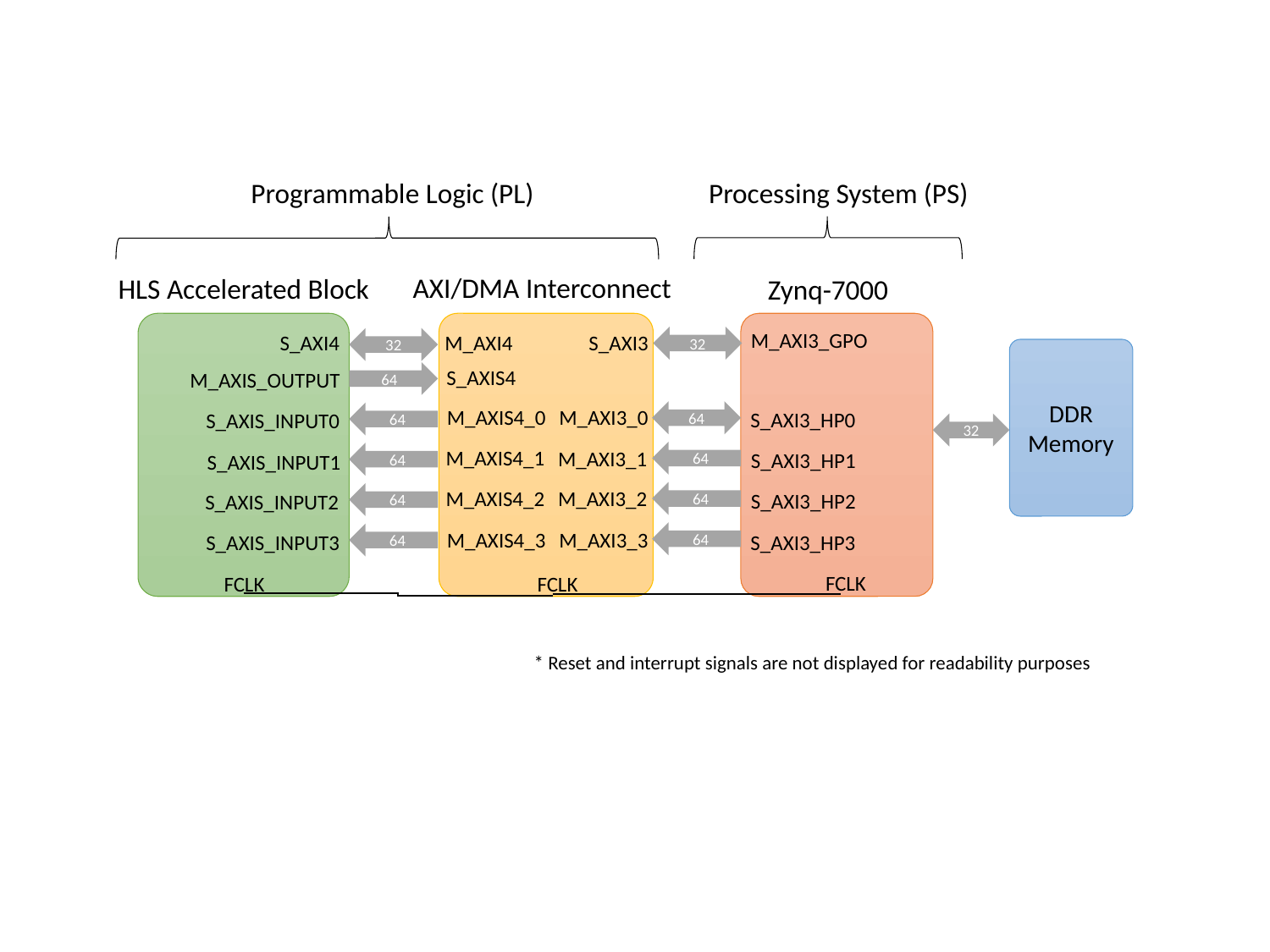

Programmable Logic (PL)
Processing System (PS)
AXI/DMA Interconnect
HLS Accelerated Block
Zynq-7000

M_AXI3_GPO
M_AXI4
S_AXI4
S_AXI3
32
32
DDR Memory
S_AXIS4
M_AXIS_OUTPUT
64
M_AXIS4_0
M_AXI3_0
S_AXI3_HP0
64
S_AXIS_INPUT0
64
32
M_AXIS4_1
M_AXI3_1
S_AXI3_HP1
64
S_AXIS_INPUT1
64
M_AXIS4_2
M_AXI3_2
S_AXI3_HP2
64
S_AXIS_INPUT2
64
M_AXIS4_3
M_AXI3_3
64
S_AXI3_HP3
S_AXIS_INPUT3
64
FCLK
FCLK
FCLK
* Reset and interrupt signals are not displayed for readability purposes